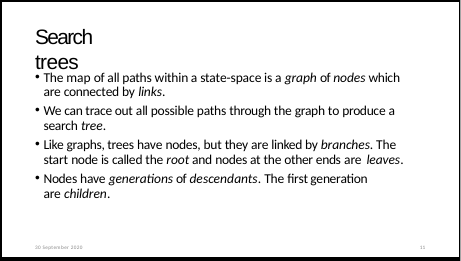

# Search trees
The map of all paths within a state-space is a graph of nodes which  are connected by links.
We can trace out all possible paths through the graph to produce a  search tree.
Like graphs, trees have nodes, but they are linked by branches. The  start node is called the root and nodes at the other ends are leaves.
Nodes have generations of descendants. The first generation  are children.
30 September 2020
11